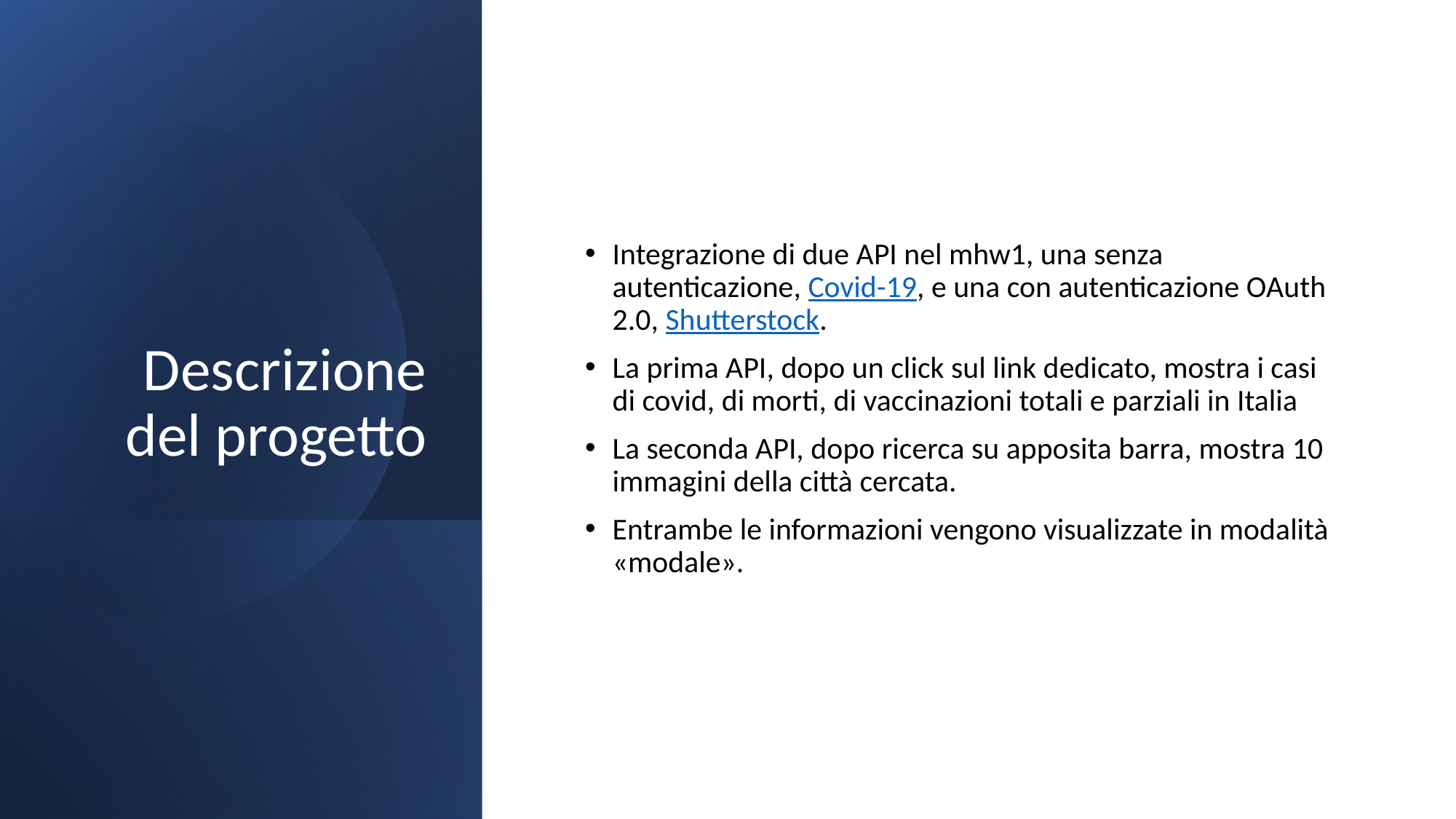

# Descrizione del progetto
Integrazione di due API nel mhw1, una senza autenticazione, Covid-19, e una con autenticazione OAuth 2.0, Shutterstock.
La prima API, dopo un click sul link dedicato, mostra i casi di covid, di morti, di vaccinazioni totali e parziali in Italia
La seconda API, dopo ricerca su apposita barra, mostra 10 immagini della città cercata.
Entrambe le informazioni vengono visualizzate in modalità «modale».